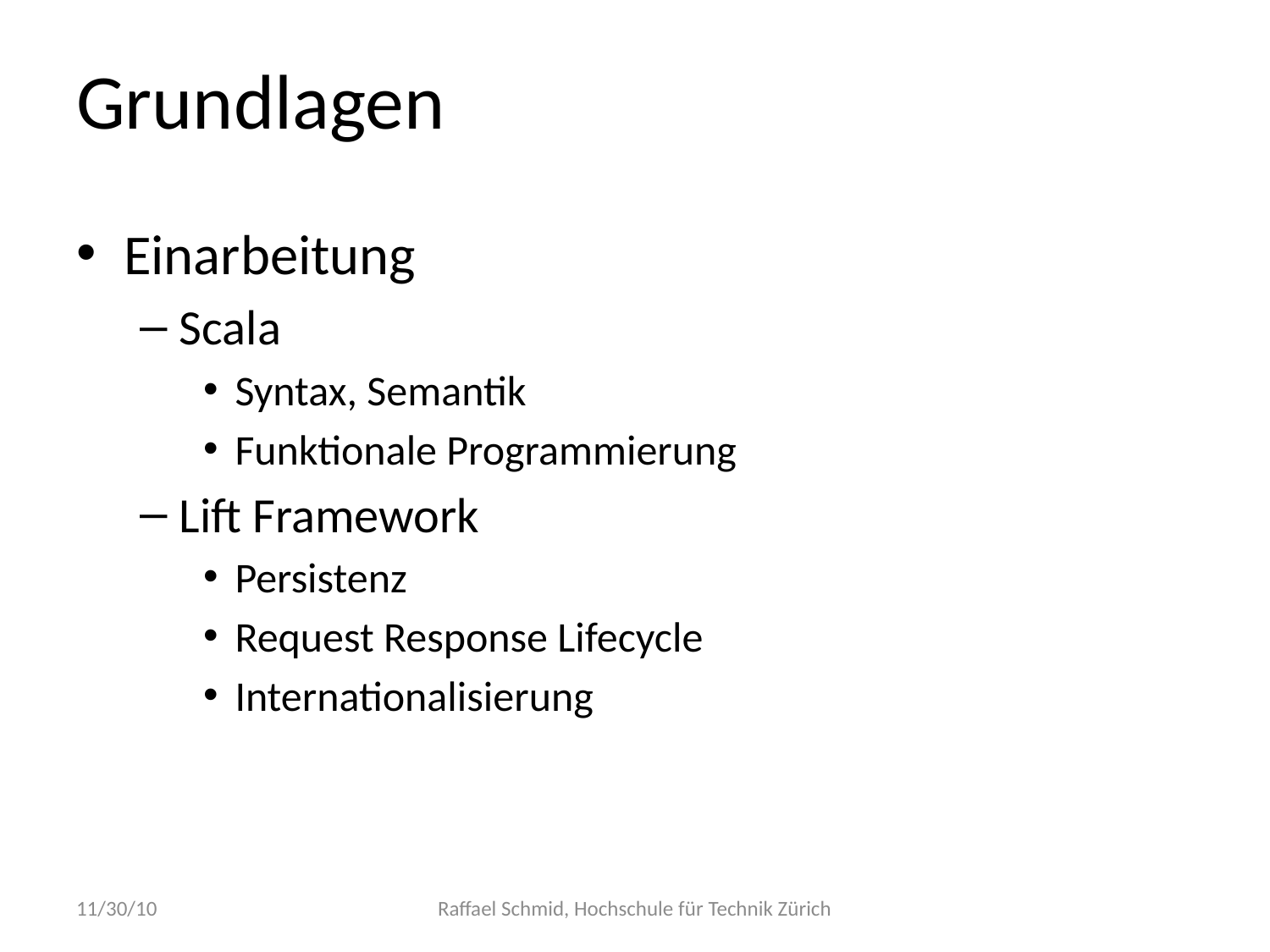

# Grundlagen

Einarbeitung
Scala
Syntax, Semantik
Funktionale Programmierung
Lift Framework
Persistenz
Request Response Lifecycle
Internationalisierung

11/30/10
Raffael Schmid, Hochschule für Technik Zürich